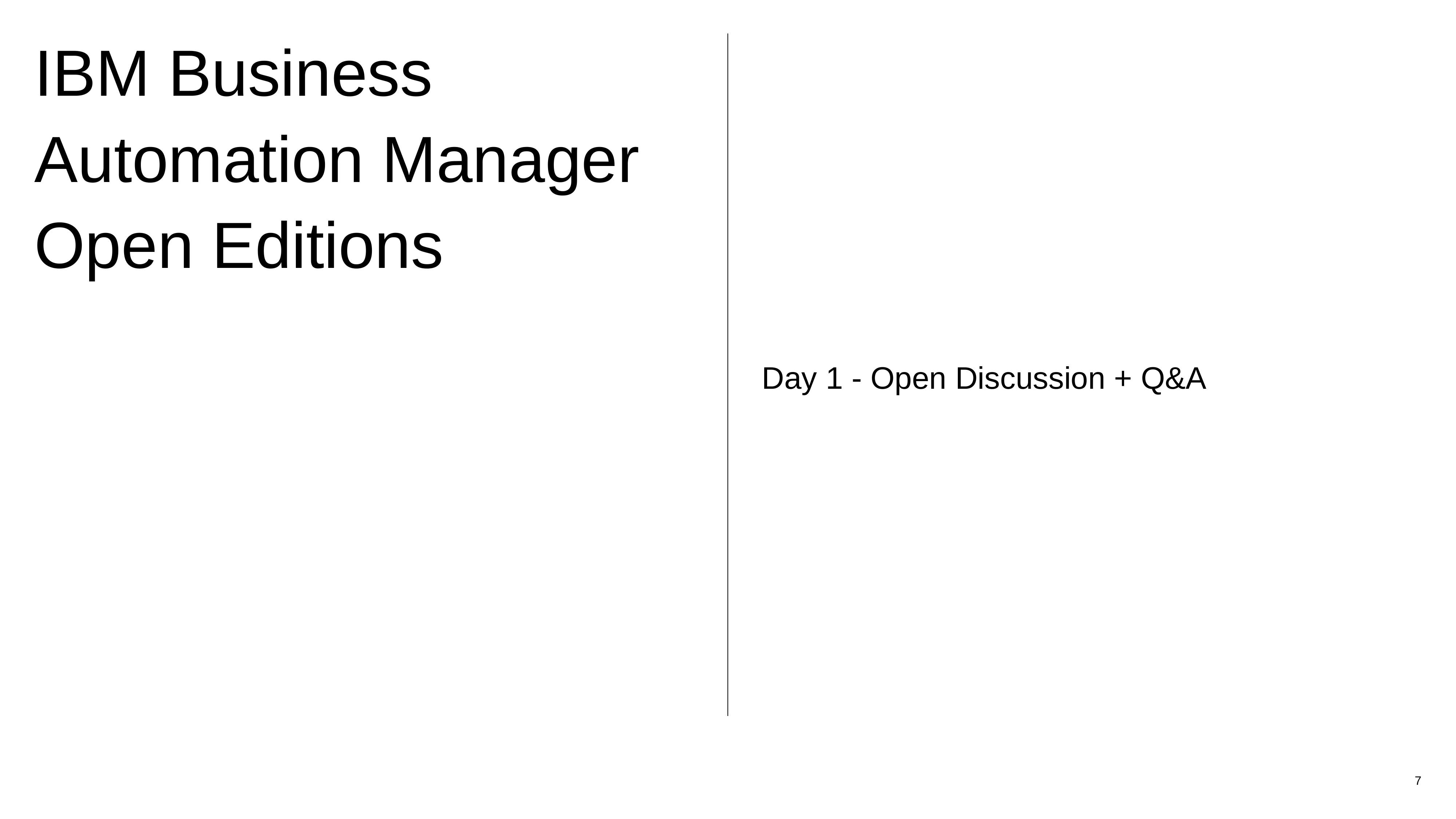

# IBM Business Automation Manager Open Editions
Day 1 - Open Discussion + Q&A
7